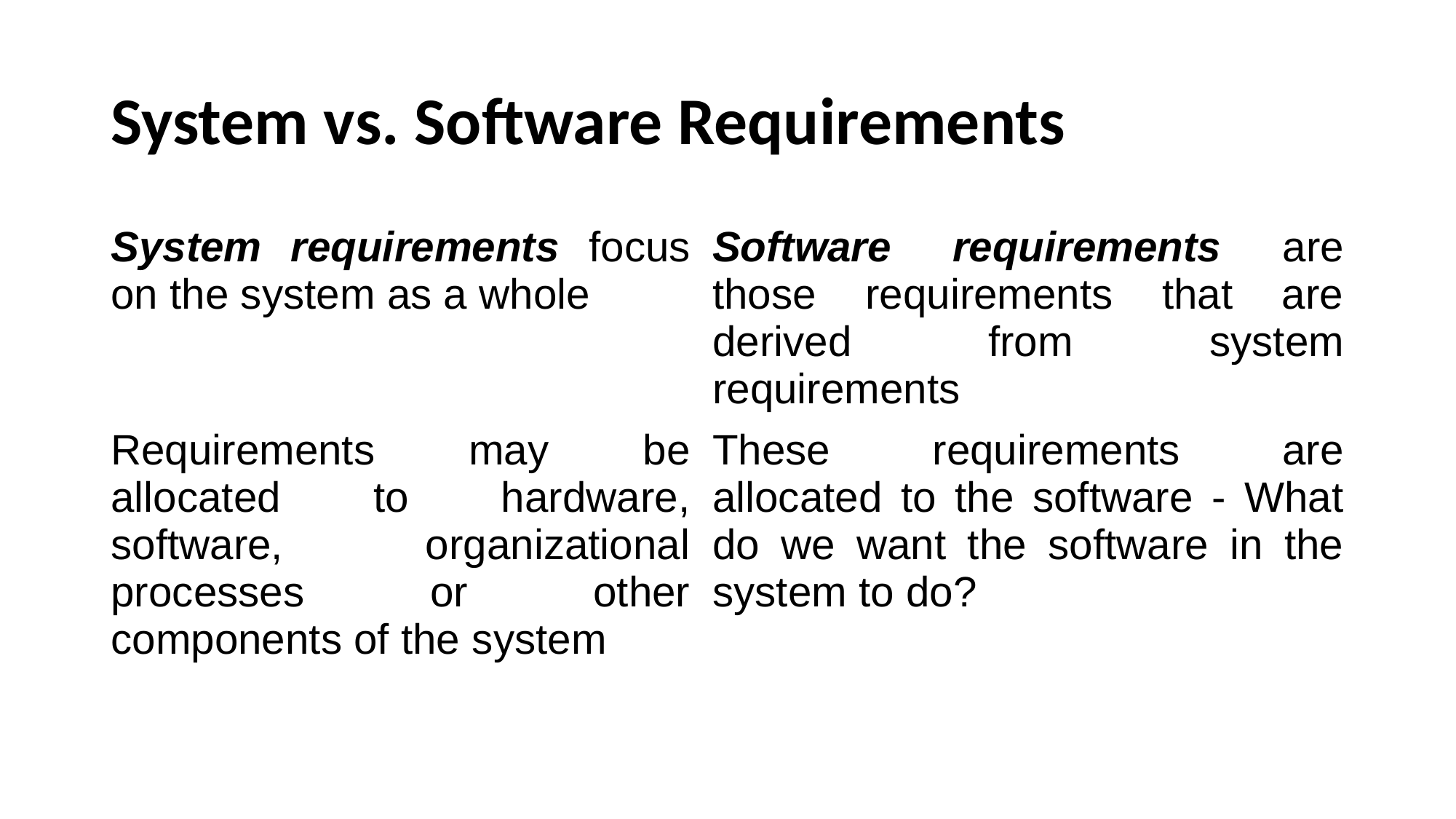

# System vs. Software Requirements
| System requirements focus on the system as a whole | Software requirements are those requirements that are derived from system requirements |
| --- | --- |
| Requirements may be allocated to hardware, software, organizational processes or other components of the system | These requirements are allocated to the software - What do we want the software in the system to do? |